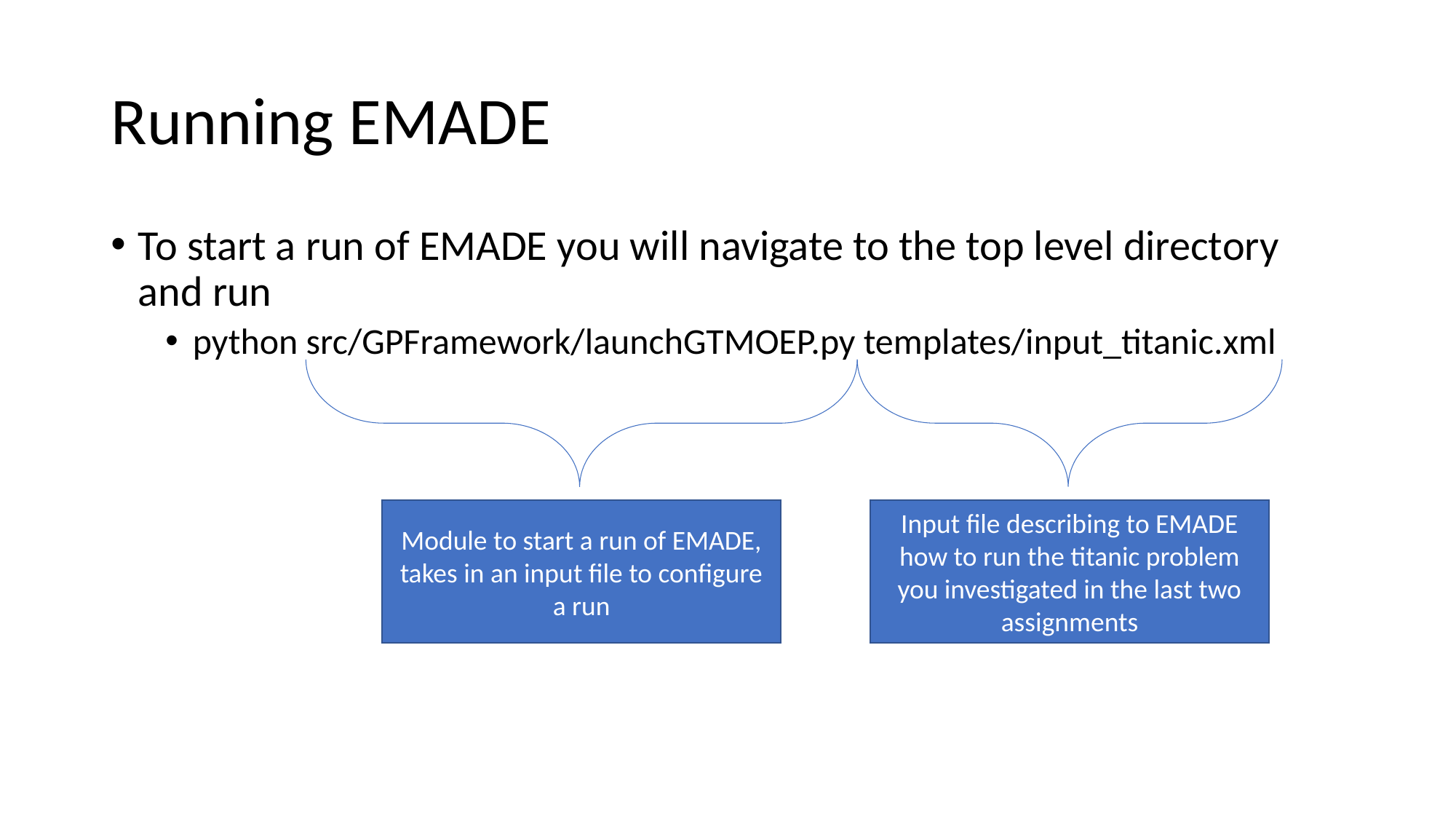

# Running EMADE

To start a run of EMADE you will navigate to the top level directory and run
python src/GPFramework/launchGTMOEP.py templates/input_titanic.xml
Module to start a run of EMADE, takes in an input file to configure a run
Input file describing to EMADE how to run the titanic problem you investigated in the last two assignments